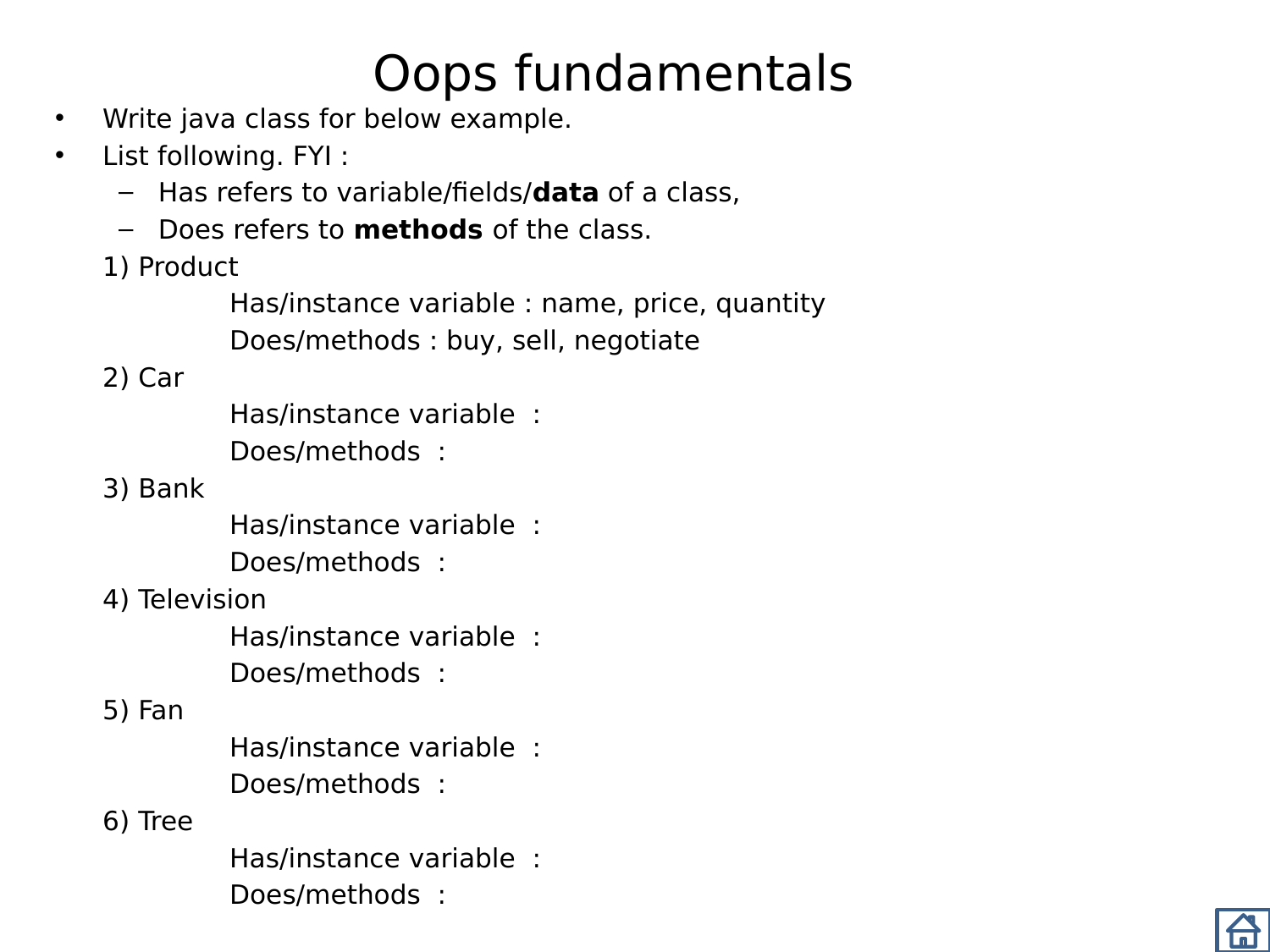

# Oops fundamentals
Write java class for below example.
List following. FYI :
Has refers to variable/fields/data of a class,
Does refers to methods of the class.
	1) Product
		Has/instance variable : name, price, quantity
		Does/methods : buy, sell, negotiate
	2) Car
		Has/instance variable  :
		Does/methods  :
	3) Bank
		Has/instance variable  :
		Does/methods  :
	4) Television
		Has/instance variable  :
		Does/methods  :
	5) Fan
		Has/instance variable  :
		Does/methods  :
	6) Tree
		Has/instance variable  :
		Does/methods  :